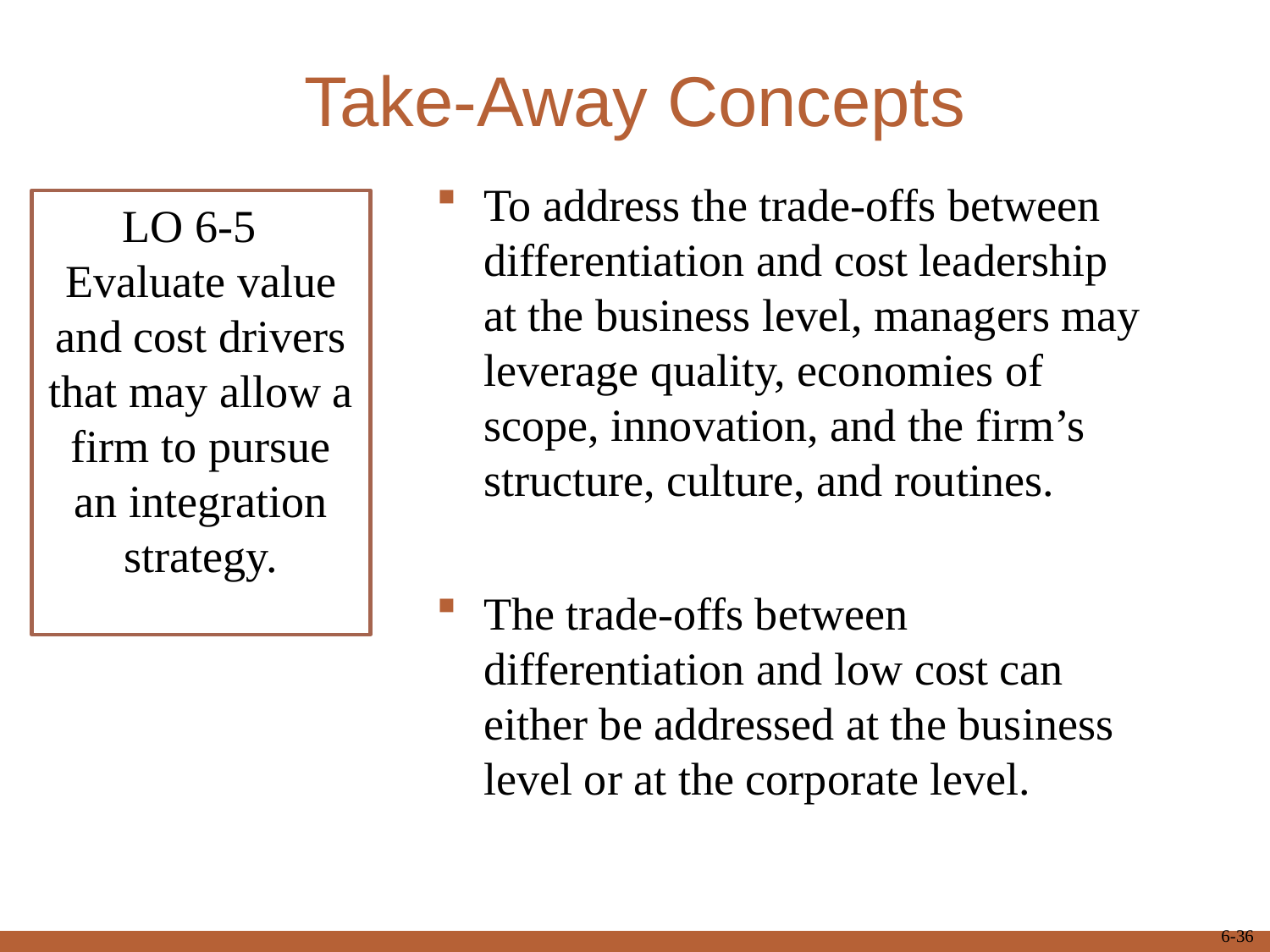

# Take-Away Concepts
To address the trade-offs between differentiation and cost leadership at the business level, managers may leverage quality, economies of scope, innovation, and the firm’s structure, culture, and routines.

The trade-offs between differentiation and low cost can either be addressed at the business level or at the corporate level.

LO 6-5
Evaluate value and cost drivers that may allow a firm to pursue an integration strategy.